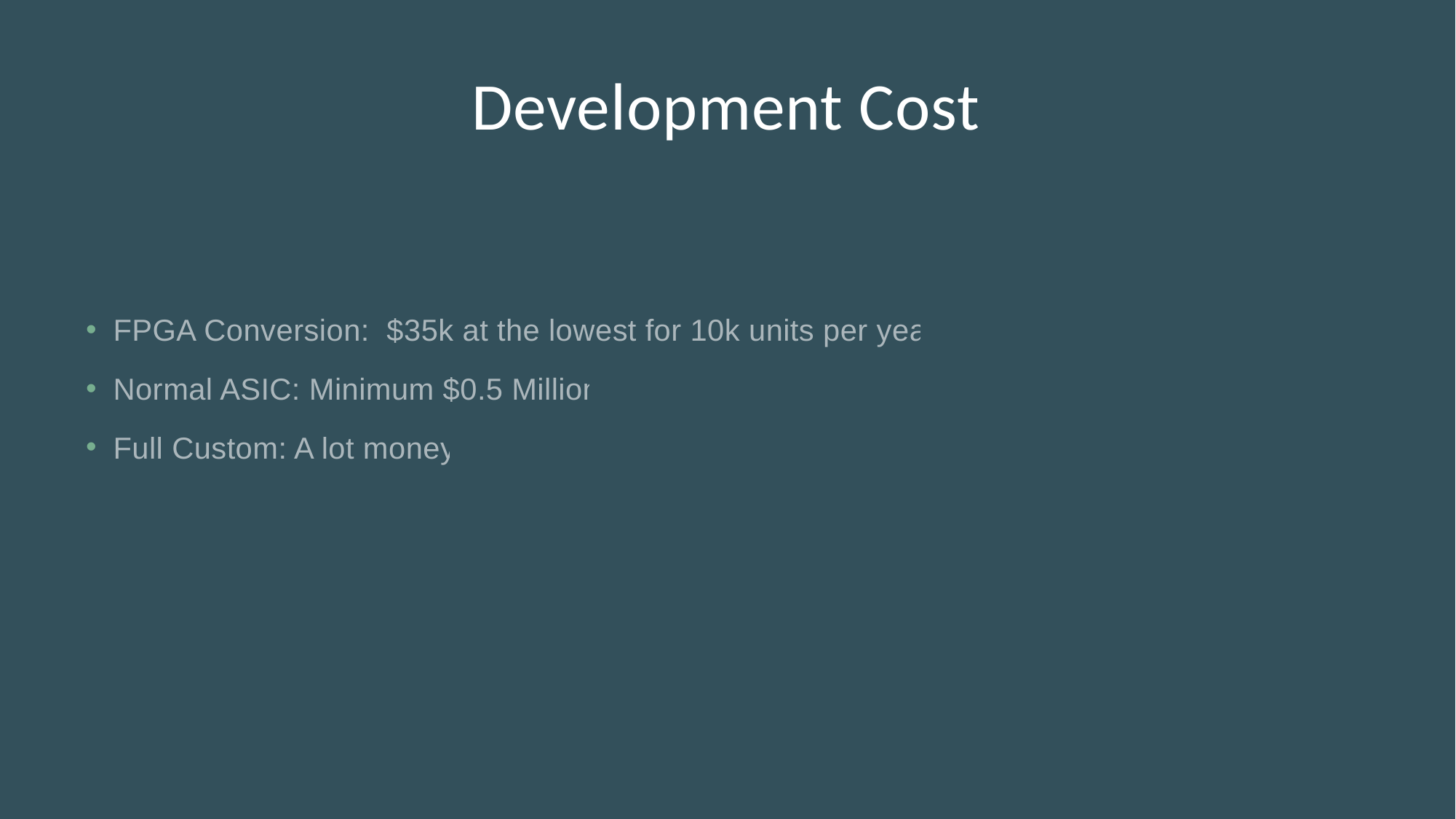

# Development Cost
FPGA Conversion:  $35k at the lowest for 10k units per year
Normal ASIC: Minimum $0.5 Million
Full Custom: A lot money